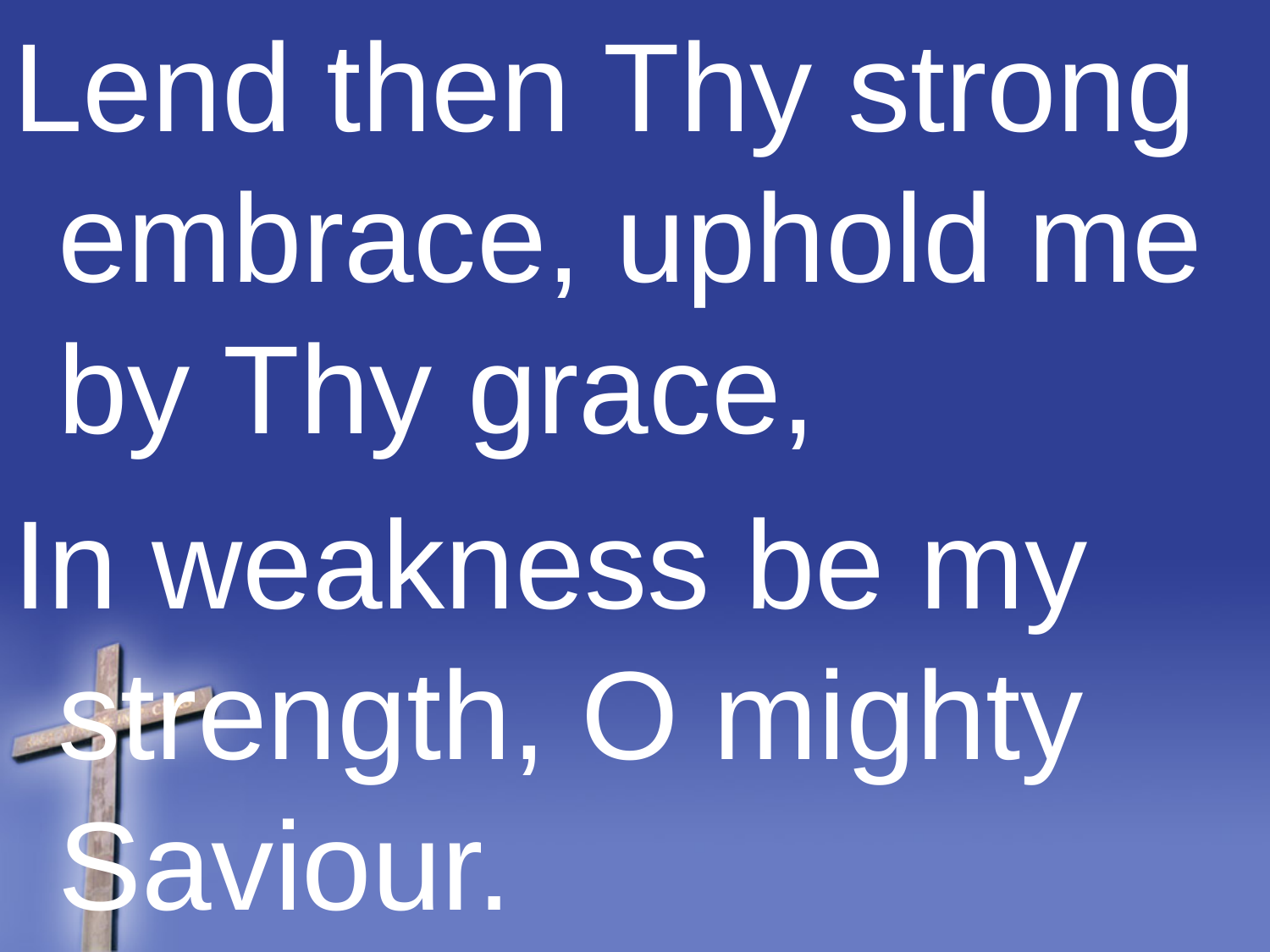

Lend then Thy strong embrace, uphold me by Thy grace,
In weakness be my strength, O mighty Saviour.